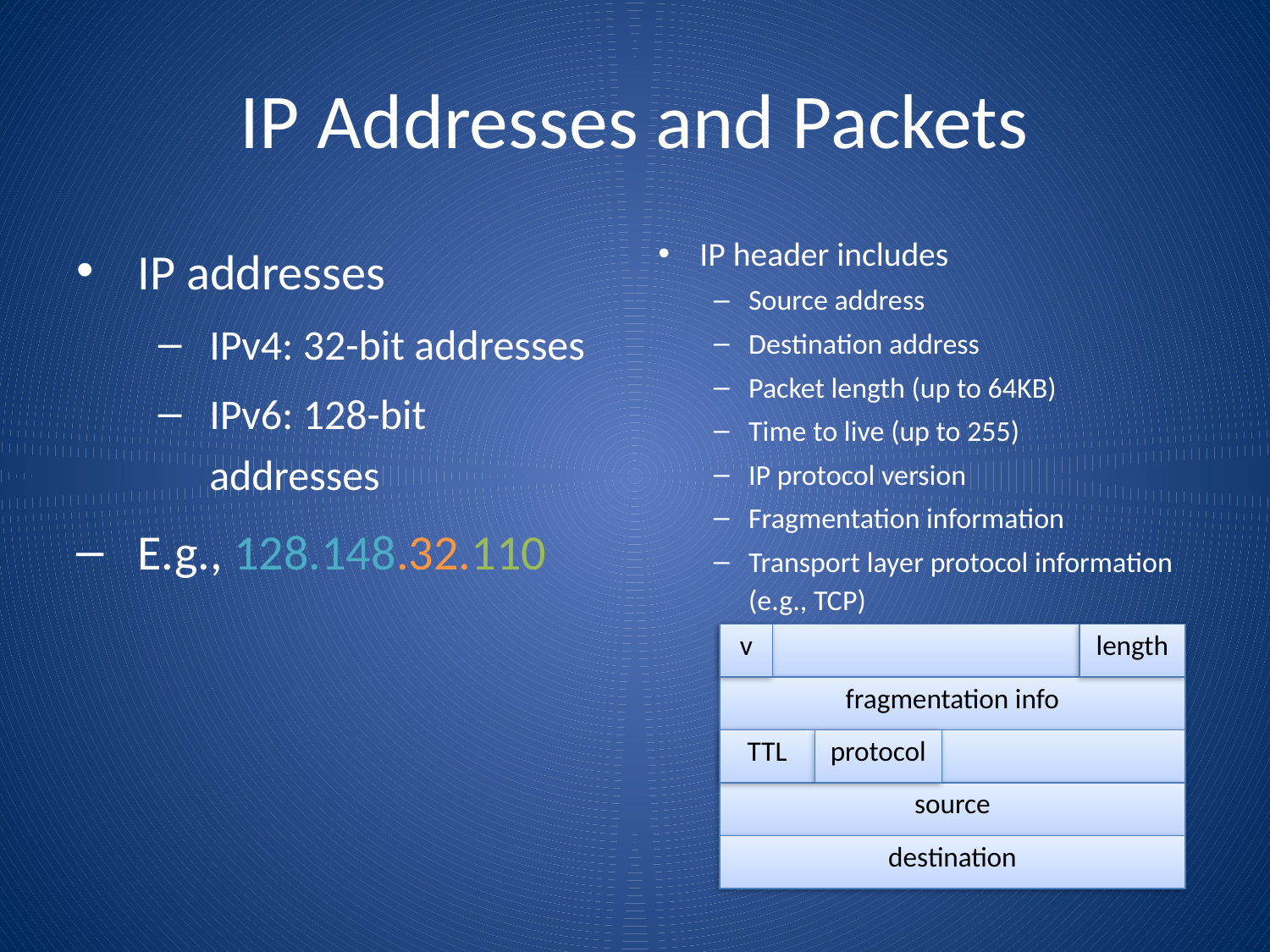

# IP Addresses and Packets
IP addresses
IPv4: 32-bit addresses
IPv6: 128-bit addresses
E.g., 128.148.32.110
IP header includes
Source address
Destination address
Packet length (up to 64KB)
Time to live (up to 255)
IP protocol version
Fragmentation information
Transport layer protocol information (e.g., TCP)

v
length
fragmentation info

TTL
protocol
source
destination